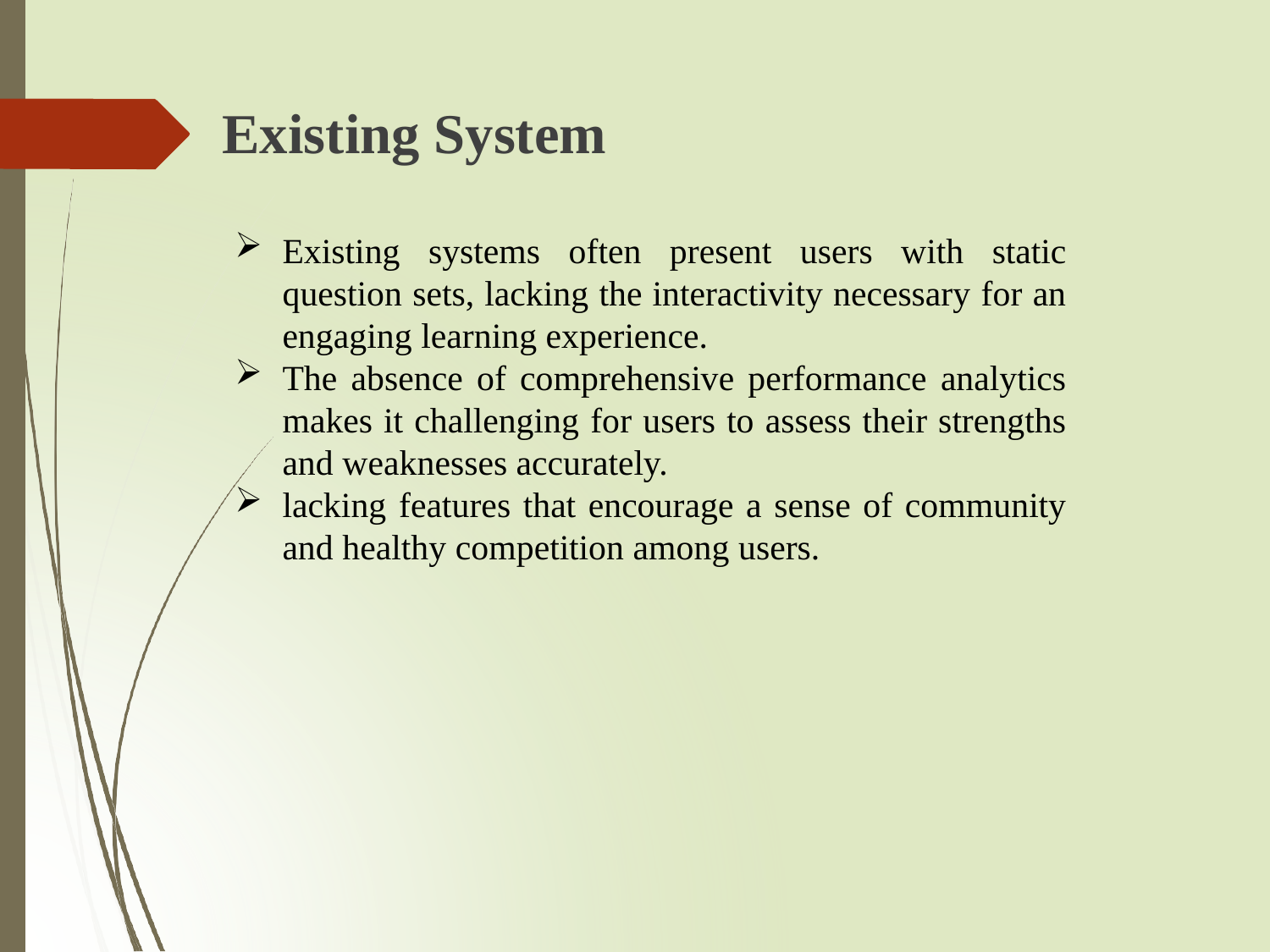

# Existing System
Existing systems often present users with static question sets, lacking the interactivity necessary for an engaging learning experience.
The absence of comprehensive performance analytics makes it challenging for users to assess their strengths and weaknesses accurately.
lacking features that encourage a sense of community and healthy competition among users.